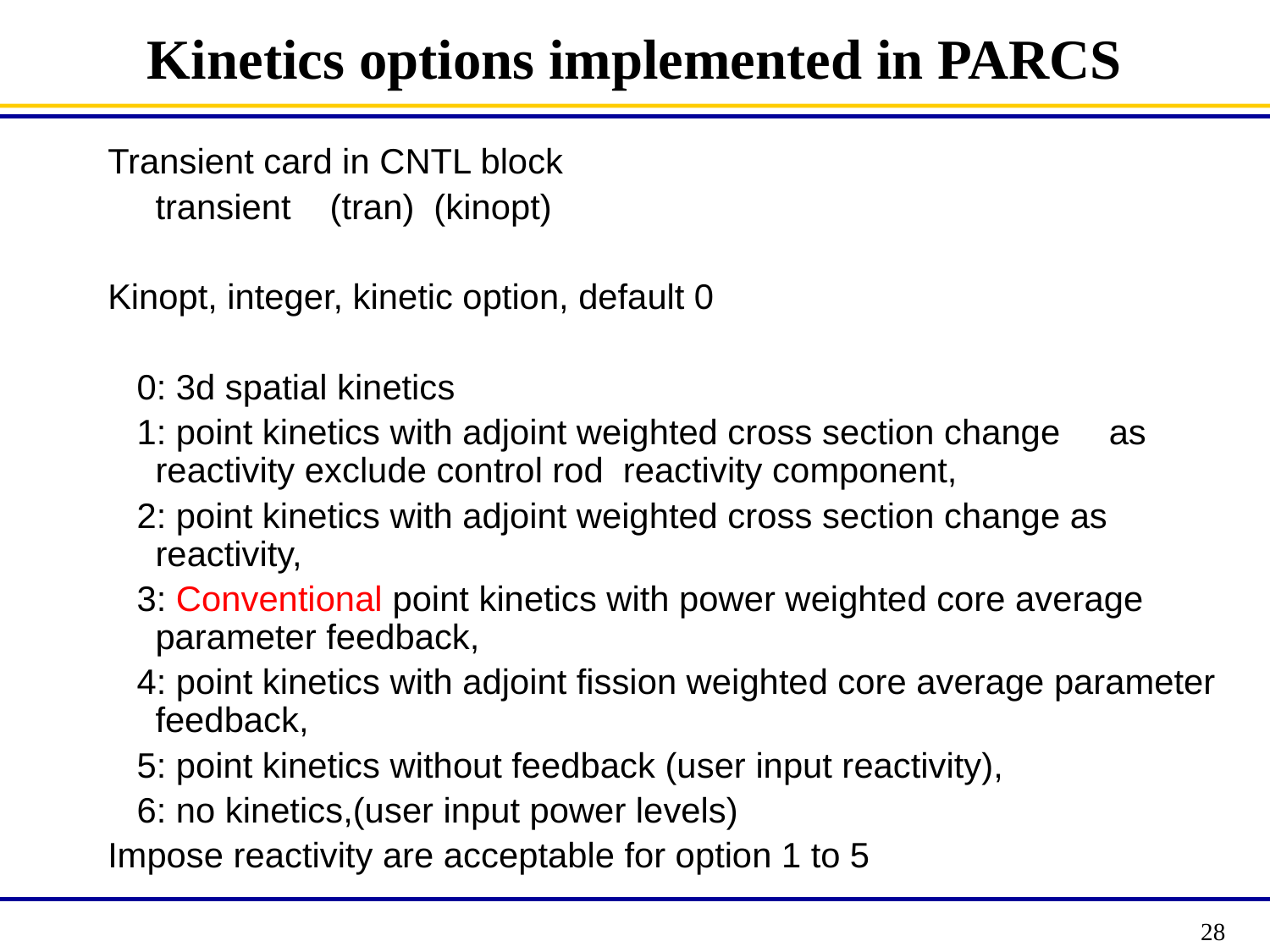

Kinetics options implemented in PARCS
Transient card in CNTL block
	transient    (tran)  (kinopt)

Kinopt, integer, kinetic option, default 0

   0: 3d spatial kinetics
   1: point kinetics with adjoint weighted cross section change     as reactivity exclude control rod  reactivity component,
   2: point kinetics with adjoint weighted cross section change as reactivity,
   3: Conventional point kinetics with power weighted core average parameter feedback,
   4: point kinetics with adjoint fission weighted core average parameter feedback,
   5: point kinetics without feedback (user input reactivity),
   6: no kinetics,(user input power levels)
Impose reactivity are acceptable for option 1 to 5

28